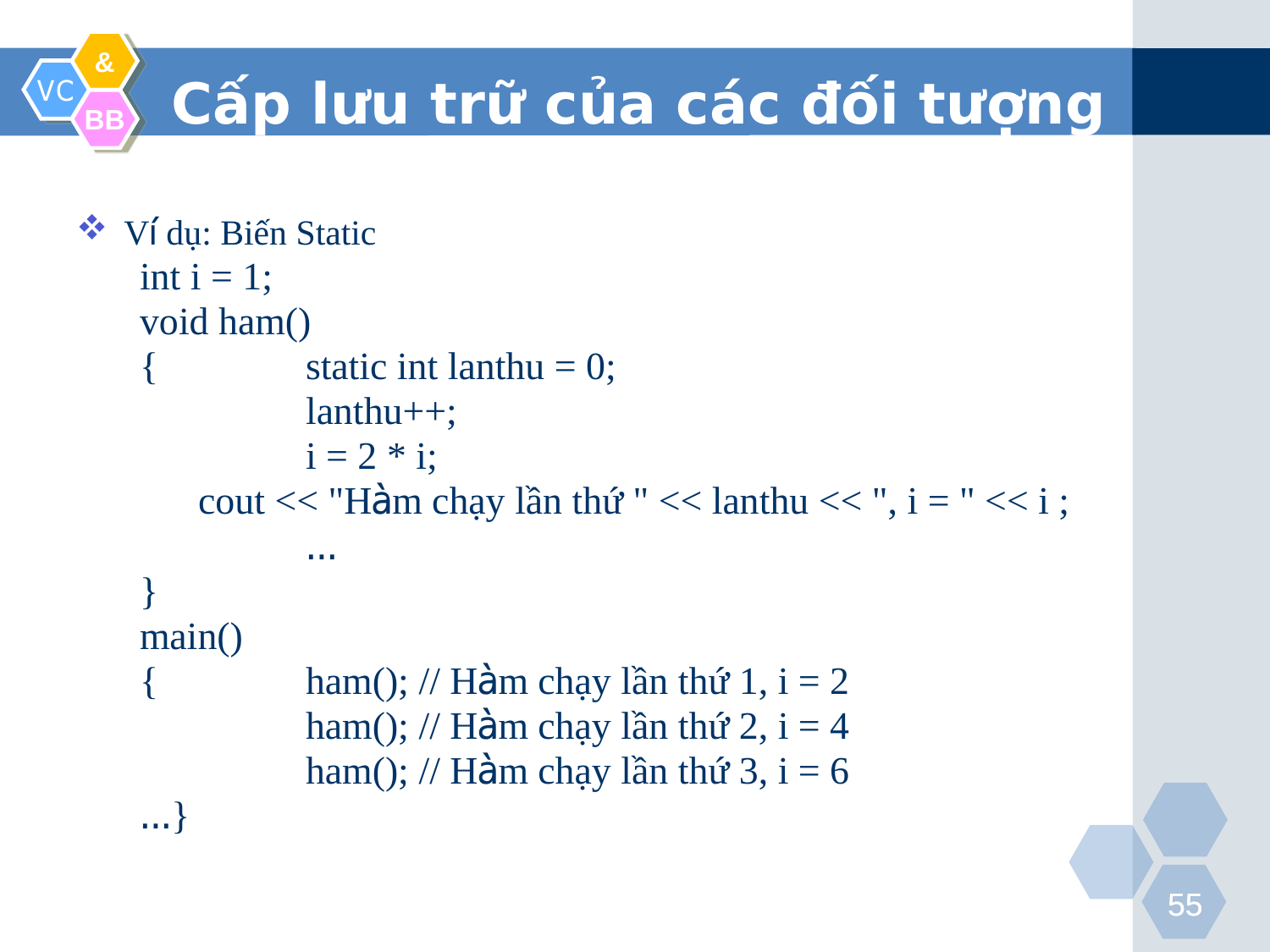

Cấp lưu trữ của các đối tượng
Ví dụ: Biến Static
int i = 1;
void ham()
{		static int lanthu = 0;
		lanthu++;
		i = 2 * i;
	  cout << "Hàm chạy lần thứ " << lanthu << ", i = " << i ;
		…
}
main()
{		ham(); // Hàm chạy lần thứ 1, i = 2
		ham(); // Hàm chạy lần thứ 2, i = 4
		ham(); // Hàm chạy lần thứ 3, i = 6
…}